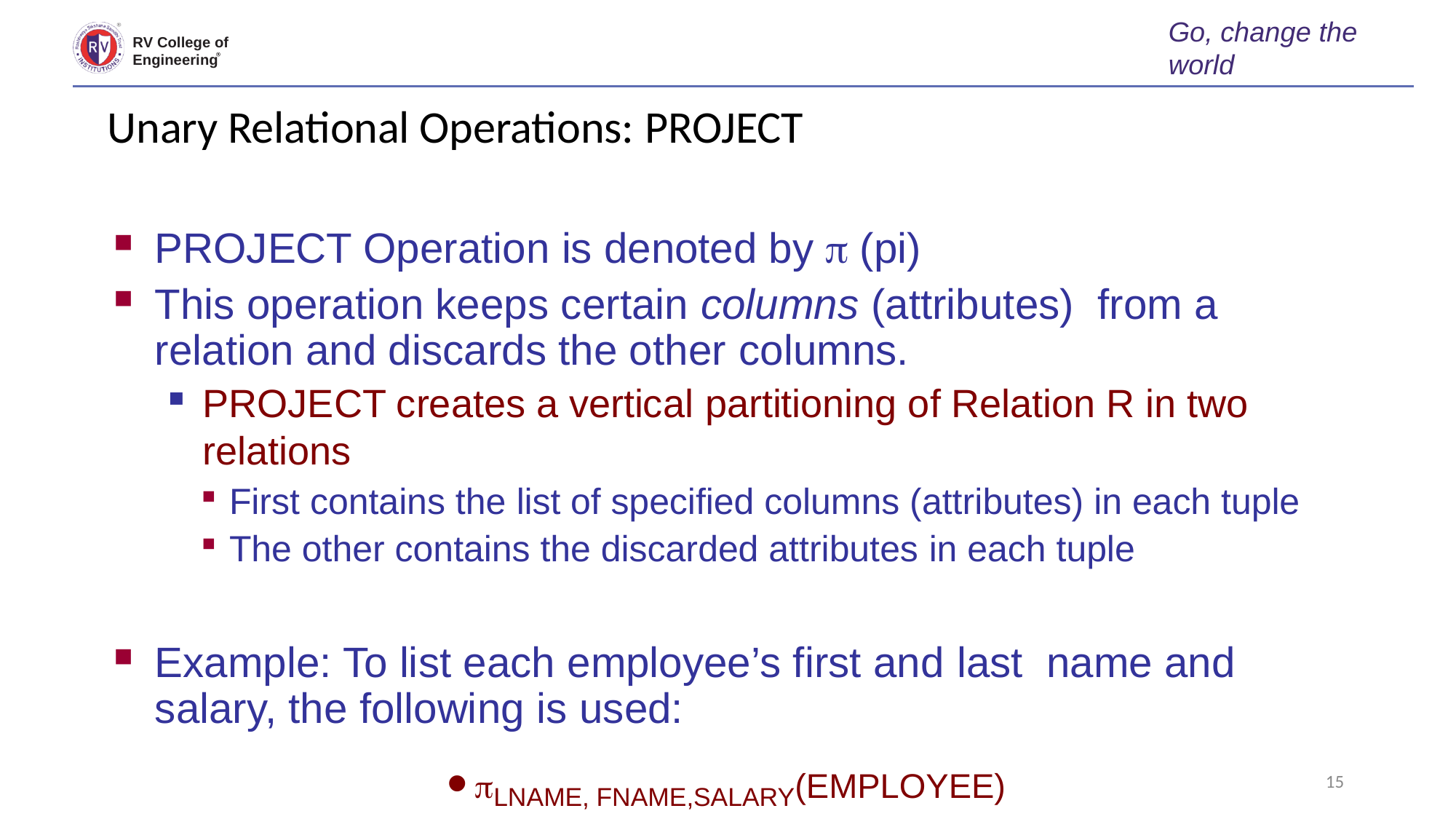

Go, change the world

RV College of
Engineering

# Unary Relational Operations: PROJECT

PROJECT Operation is denoted by π (pi)
This operation keeps certain columns (attributes)  from a relation and discards the other columns.
PROJECT creates a vertical partitioning of Relation R in two relations
First contains the list of specified columns (attributes) in each tuple
The other contains the discarded attributes in each tuple

Example: To list each employee’s first and last  name and salary, the following is used:
πLNAME, FNAME,SALARY(EMPLOYEE)

15